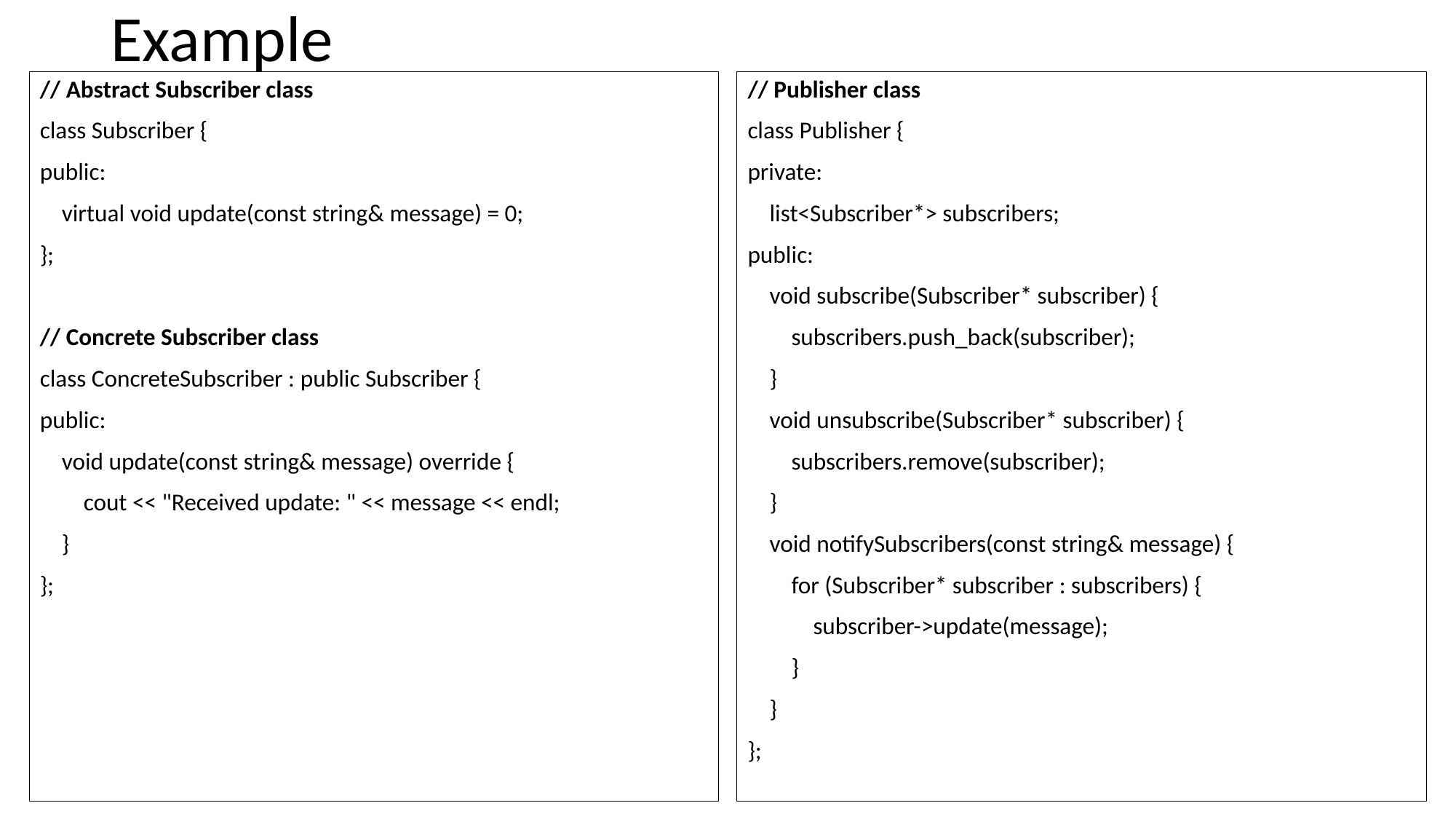

# Example
// Abstract Subscriber class
class Subscriber {
public:
    virtual void update(const string& message) = 0;
};

// Concrete Subscriber class
class ConcreteSubscriber : public Subscriber {
public:
    void update(const string& message) override {
        cout << "Received update: " << message << endl;
    }
};
// Publisher class
class Publisher {
private:
    list<Subscriber*> subscribers;
public:
    void subscribe(Subscriber* subscriber) {
        subscribers.push_back(subscriber);
    }
    void unsubscribe(Subscriber* subscriber) {
        subscribers.remove(subscriber);
    }
    void notifySubscribers(const string& message) {
        for (Subscriber* subscriber : subscribers) {
            subscriber->update(message);
        }
    }
};